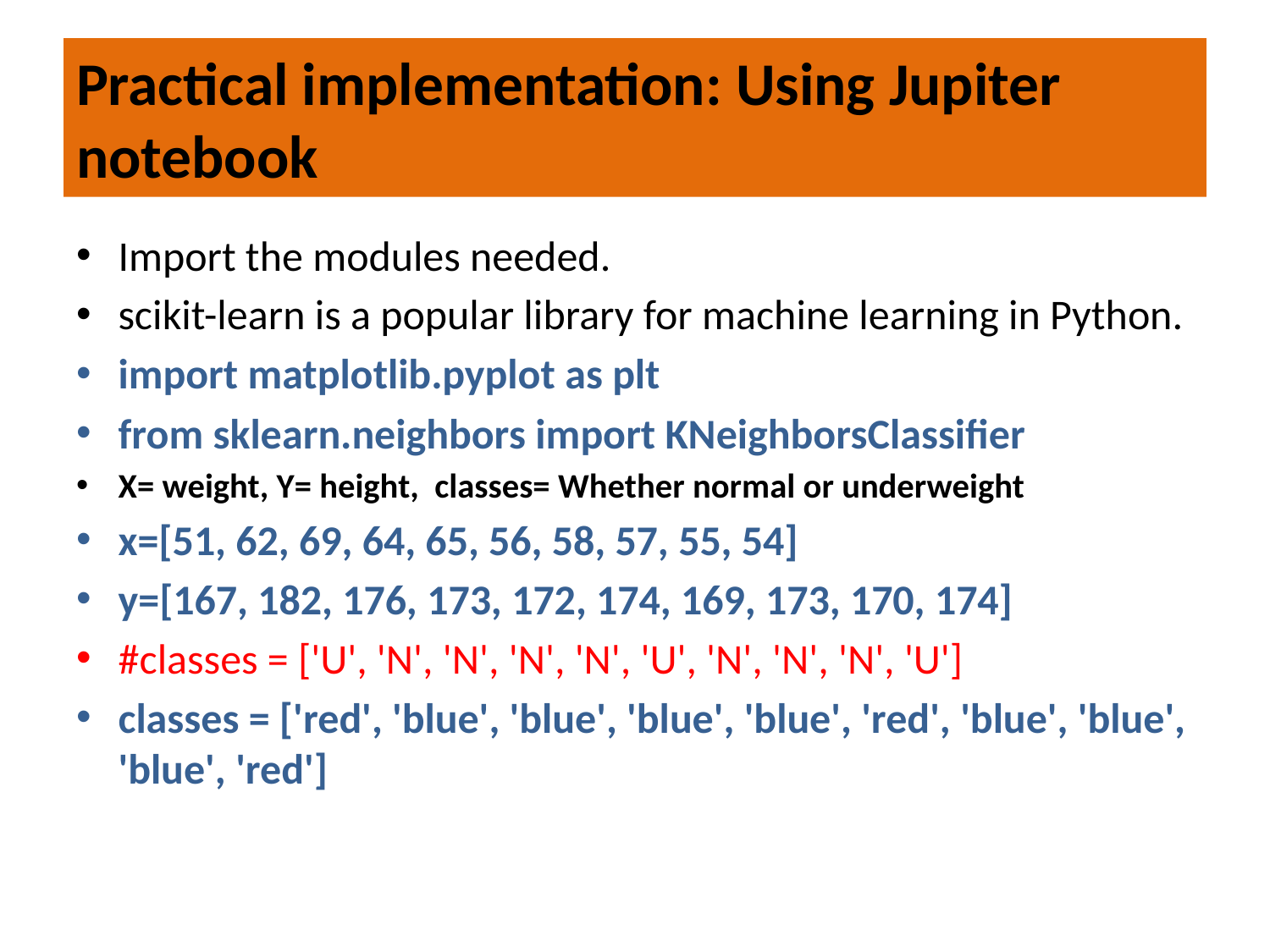

# Practical implementation: Using Jupiter notebook
Import the modules needed.
scikit-learn is a popular library for machine learning in Python.
import matplotlib.pyplot as plt
from sklearn.neighbors import KNeighborsClassifier
X= weight, Y= height,  classes= Whether normal or underweight
x=[51, 62, 69, 64, 65, 56, 58, 57, 55, 54]
y=[167, 182, 176, 173, 172, 174, 169, 173, 170, 174]
#classes = ['U', 'N', 'N', 'N', 'N', 'U', 'N', 'N', 'N', 'U']
classes = ['red', 'blue', 'blue', 'blue', 'blue', 'red', 'blue', 'blue', 'blue', 'red']